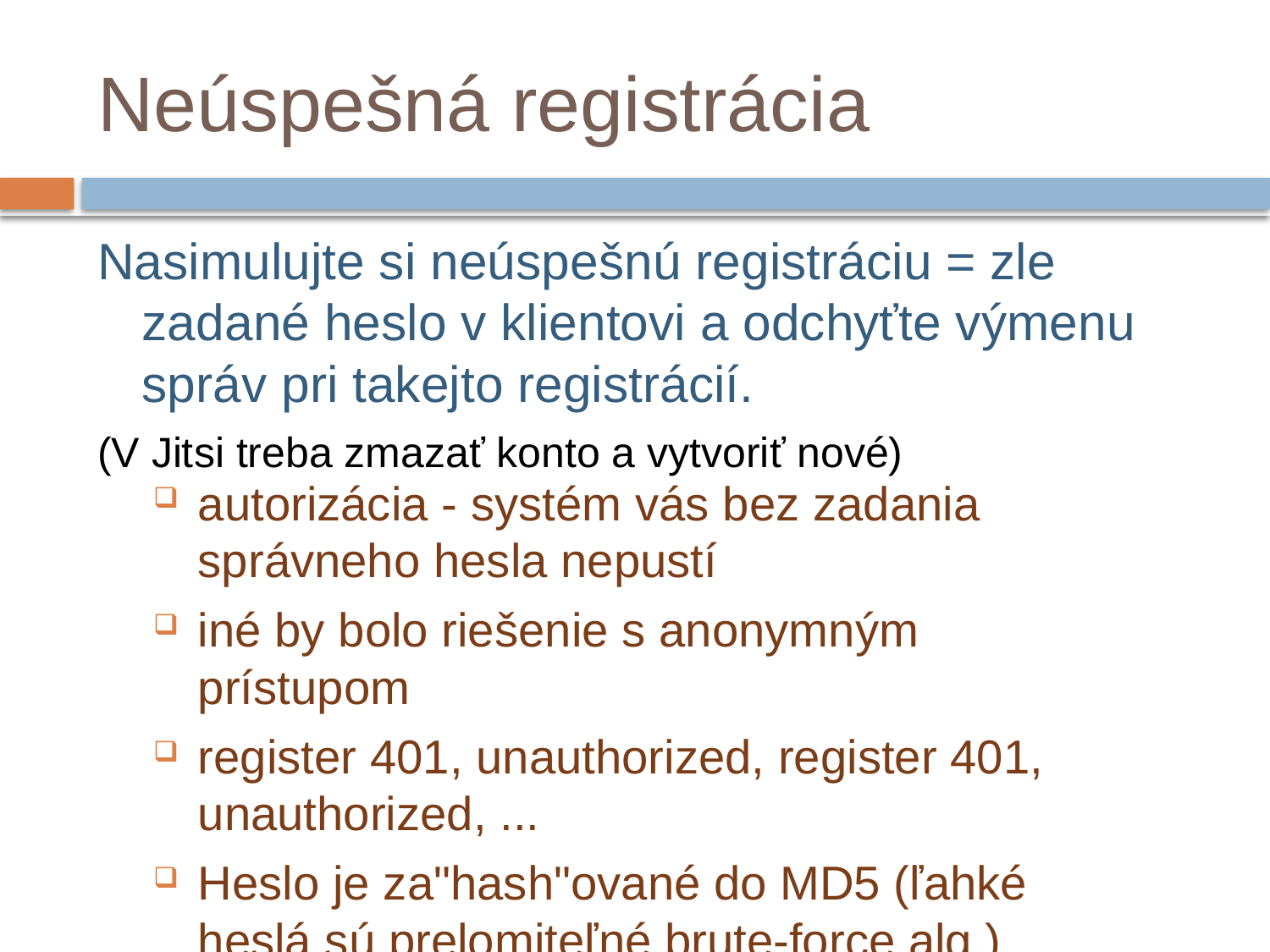

# Neúspešná registrácia
Nasimulujte si neúspešnú registráciu = zle zadané heslo v klientovi a odchyťte výmenu správ pri takejto registrácií.
(V Jitsi treba zmazať konto a vytvoriť nové)
autorizácia - systém vás bez zadania správneho hesla nepustí
iné by bolo riešenie s anonymným prístupom
register 401, unauthorized, register 401, unauthorized, ...
Heslo je za"hash"ované do MD5 (ľahké heslá sú prelomiteľné brute-force alg.)